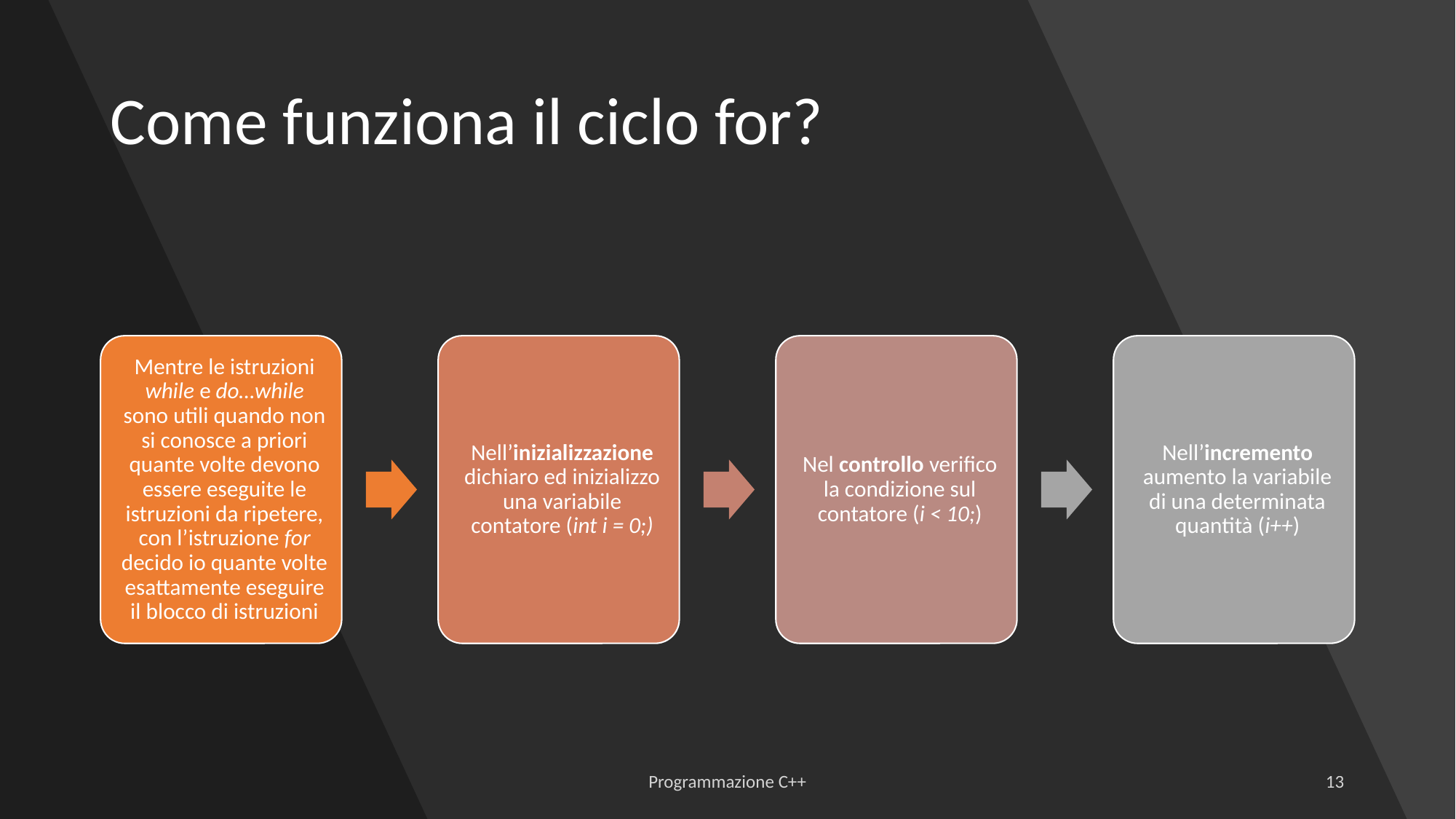

# Come funziona il ciclo for?
Mentre le istruzioni while e do…while sono utili quando non si conosce a priori quante volte devono essere eseguite le istruzioni da ripetere, con l’istruzione for decido io quante volte esattamente eseguire il blocco di istruzioni

Nell’inizializzazione dichiaro ed inizializzo una variabile contatore (int i = 0;)

Nel controllo verifico la condizione sul contatore (i < 10;)

Nell’incremento aumento la variabile di una determinata quantità (i++)
Programmazione C++
13